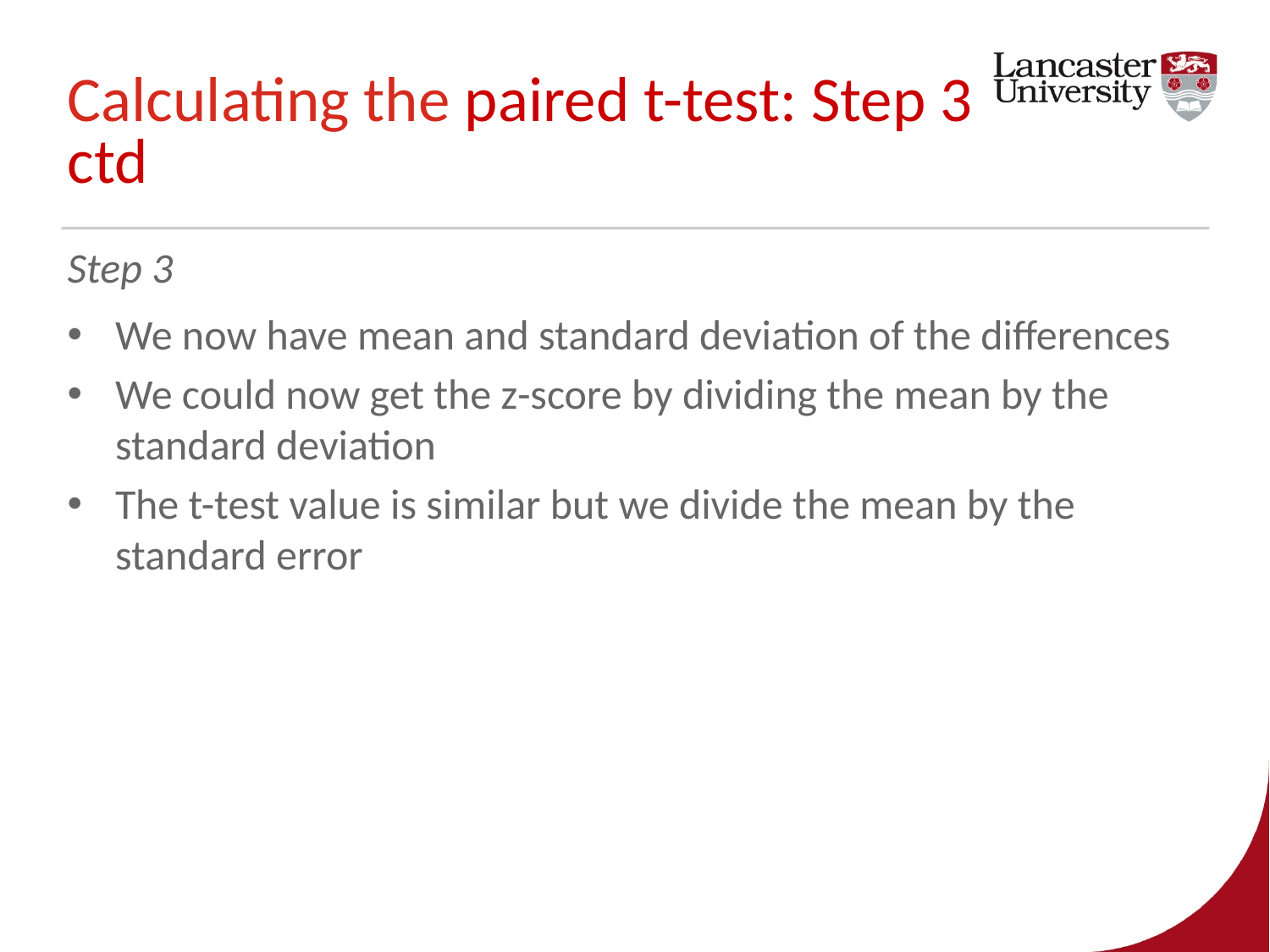

# Calculating the paired t-test: Step 3 ctd
Step 3
We now have mean and standard deviation of the differences
We could now get the z-score by dividing the mean by the standard deviation
The t-test value is similar but we divide the mean by the standard error